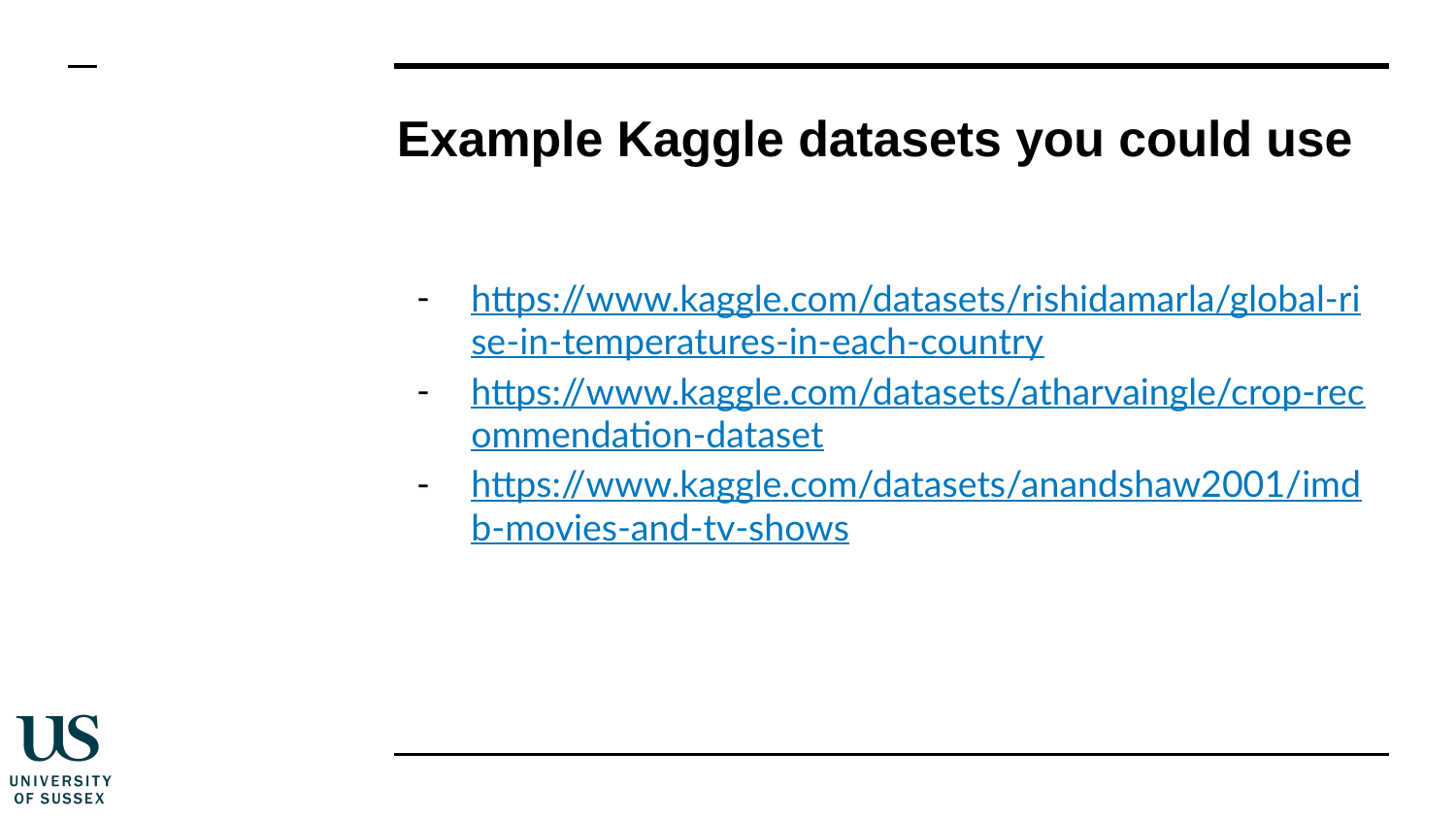

# Example Kaggle datasets you could use
https://www.kaggle.com/datasets/rishidamarla/global-rise-in-temperatures-in-each-country
https://www.kaggle.com/datasets/atharvaingle/crop-recommendation-dataset
https://www.kaggle.com/datasets/anandshaw2001/imdb-movies-and-tv-shows